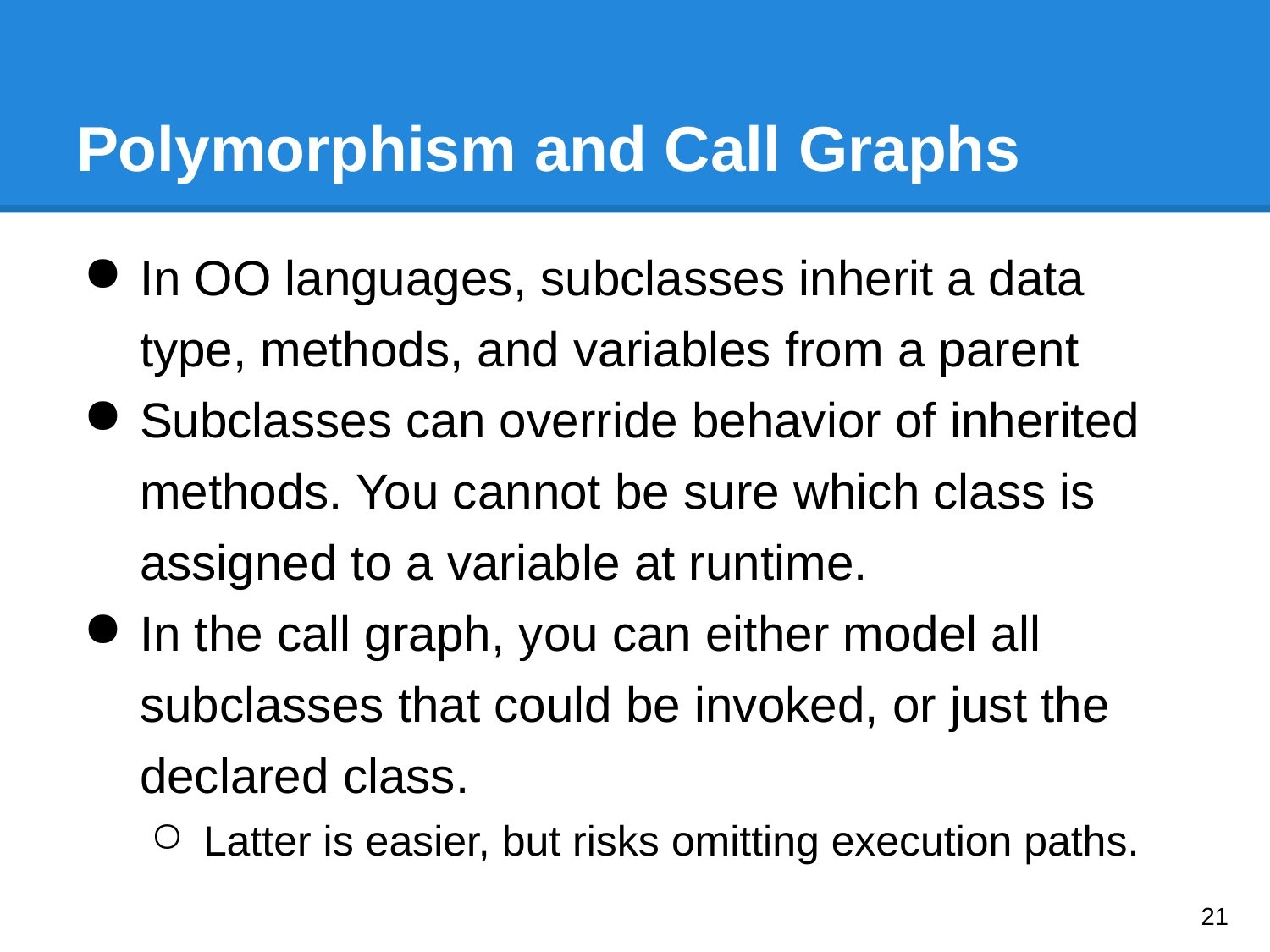

# Polymorphism and Call Graphs
In OO languages, subclasses inherit a data type, methods, and variables from a parent
Subclasses can override behavior of inherited methods. You cannot be sure which class is assigned to a variable at runtime.
In the call graph, you can either model all subclasses that could be invoked, or just the declared class.
Latter is easier, but risks omitting execution paths.
21